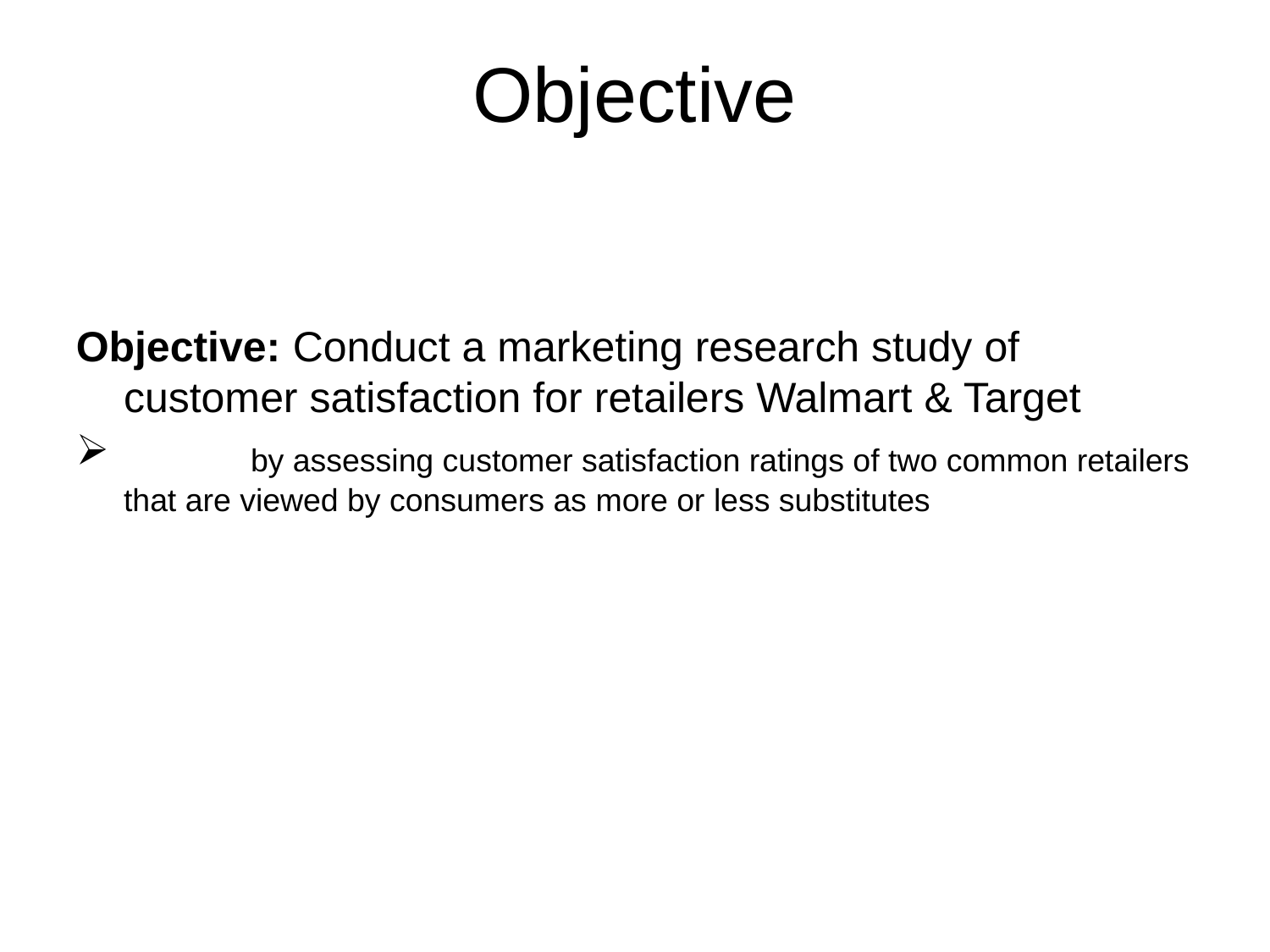

# Objective

Objective: Conduct a marketing research study of customer satisfaction for retailers Walmart & Target
	by assessing customer satisfaction ratings of two common retailers that are viewed by consumers as more or less substitutes